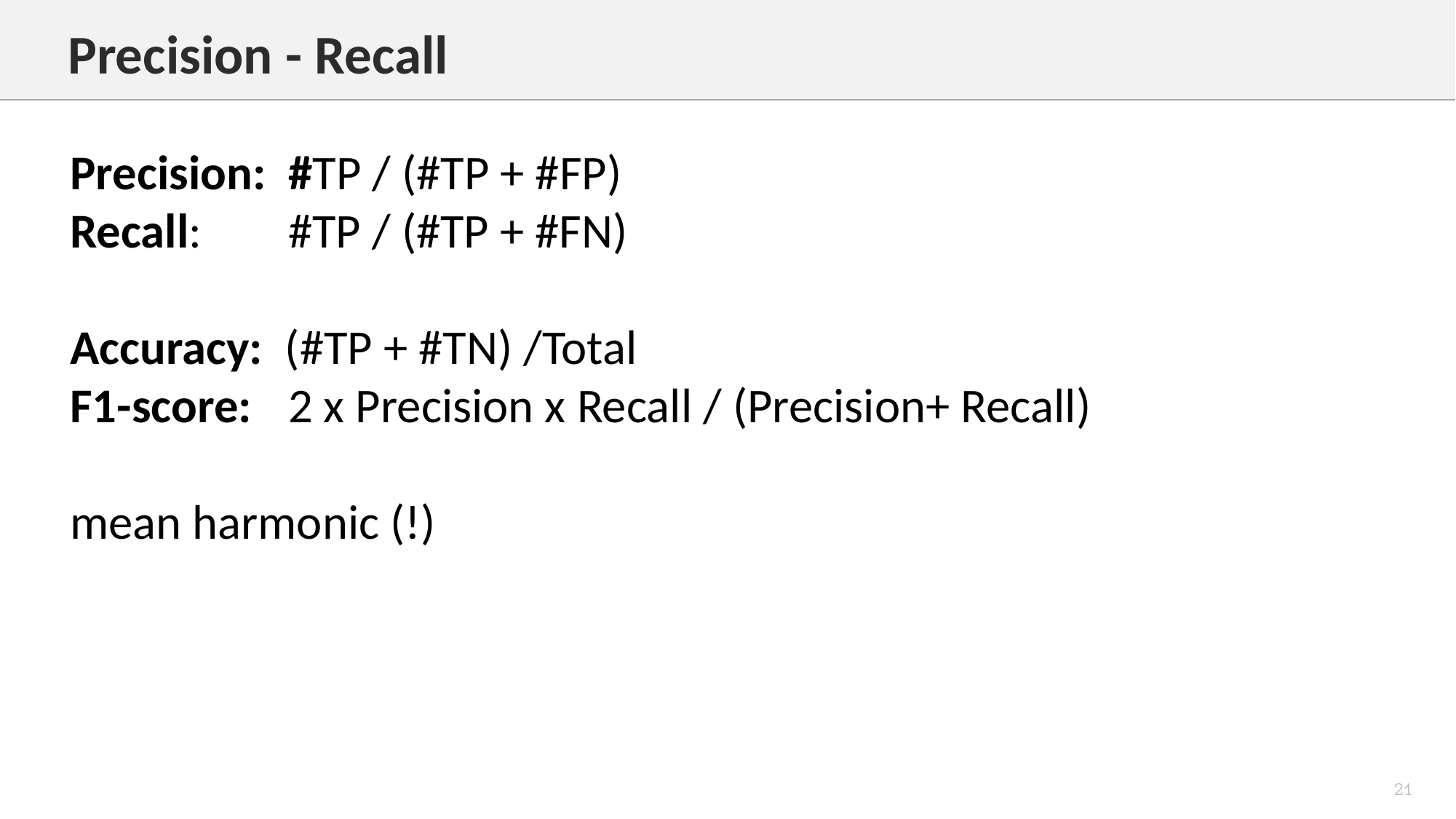

Precision - Recall
Precision: 	#TP / (#TP + #FP)
Recall: 	#TP / (#TP + #FN)

Accuracy:  (#TP + #TN) /Total
F1-score: 	2 x Precision x Recall / (Precision+ Recall)

mean harmonic (!)